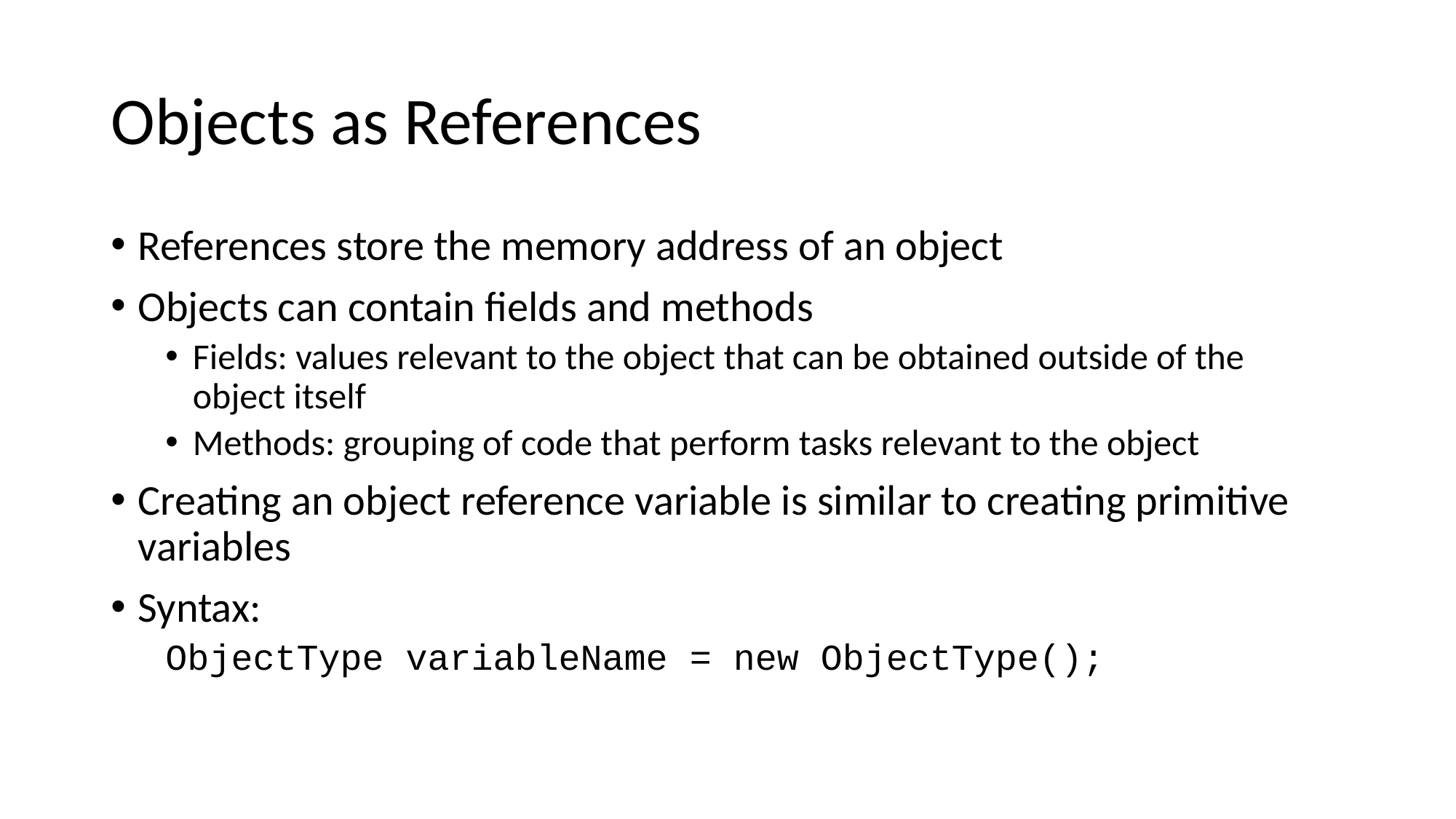

# Objects as References
References store the memory address of an object
Objects can contain fields and methods
Fields: values relevant to the object that can be obtained outside of the object itself
Methods: grouping of code that perform tasks relevant to the object
Creating an object reference variable is similar to creating primitive variables
Syntax:
ObjectType variableName = new ObjectType();